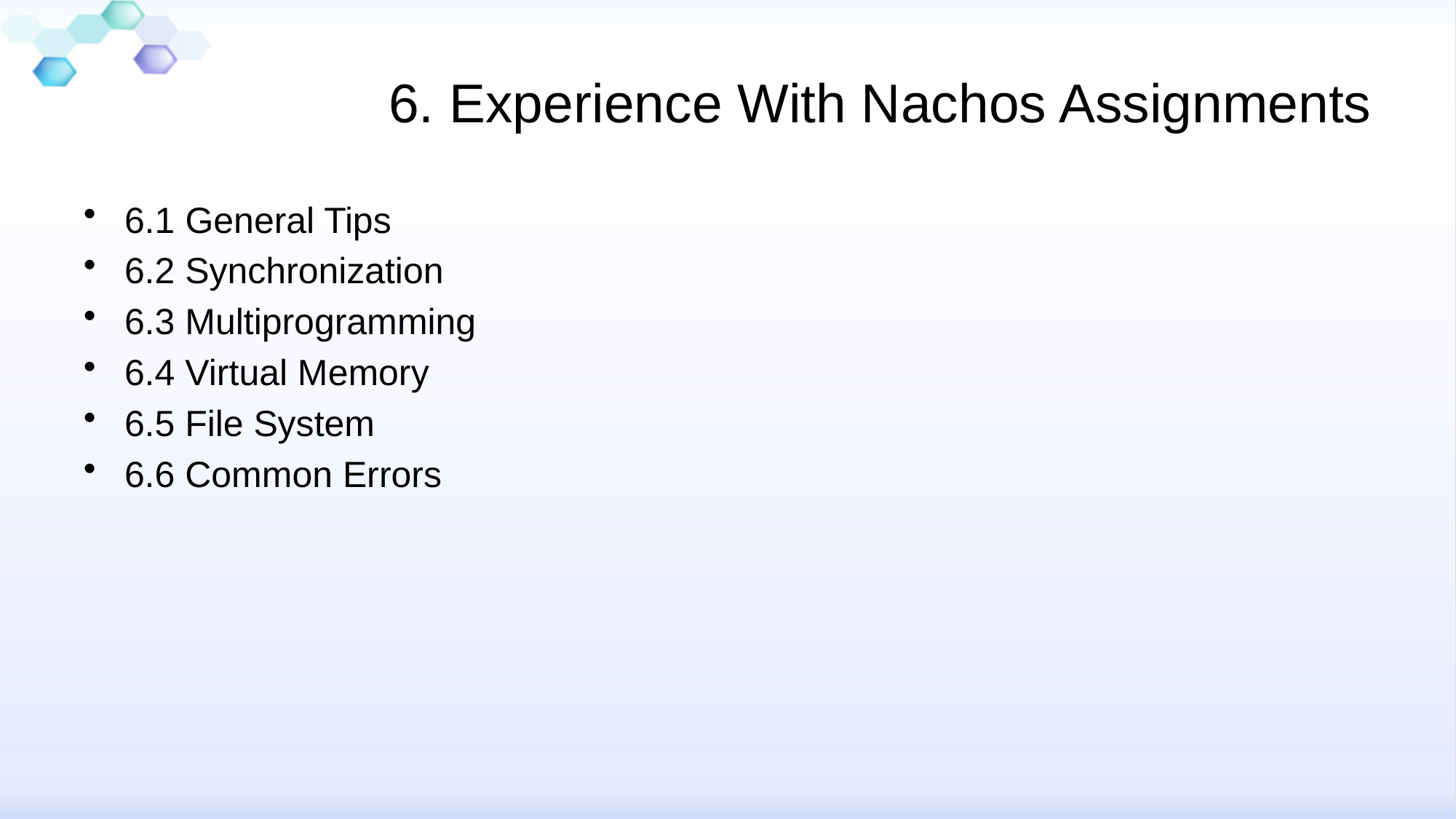

# 6. Experience With Nachos Assignments
6.1 General Tips
6.2 Synchronization
6.3 Multiprogramming
6.4 Virtual Memory
6.5 File System
6.6 Common Errors